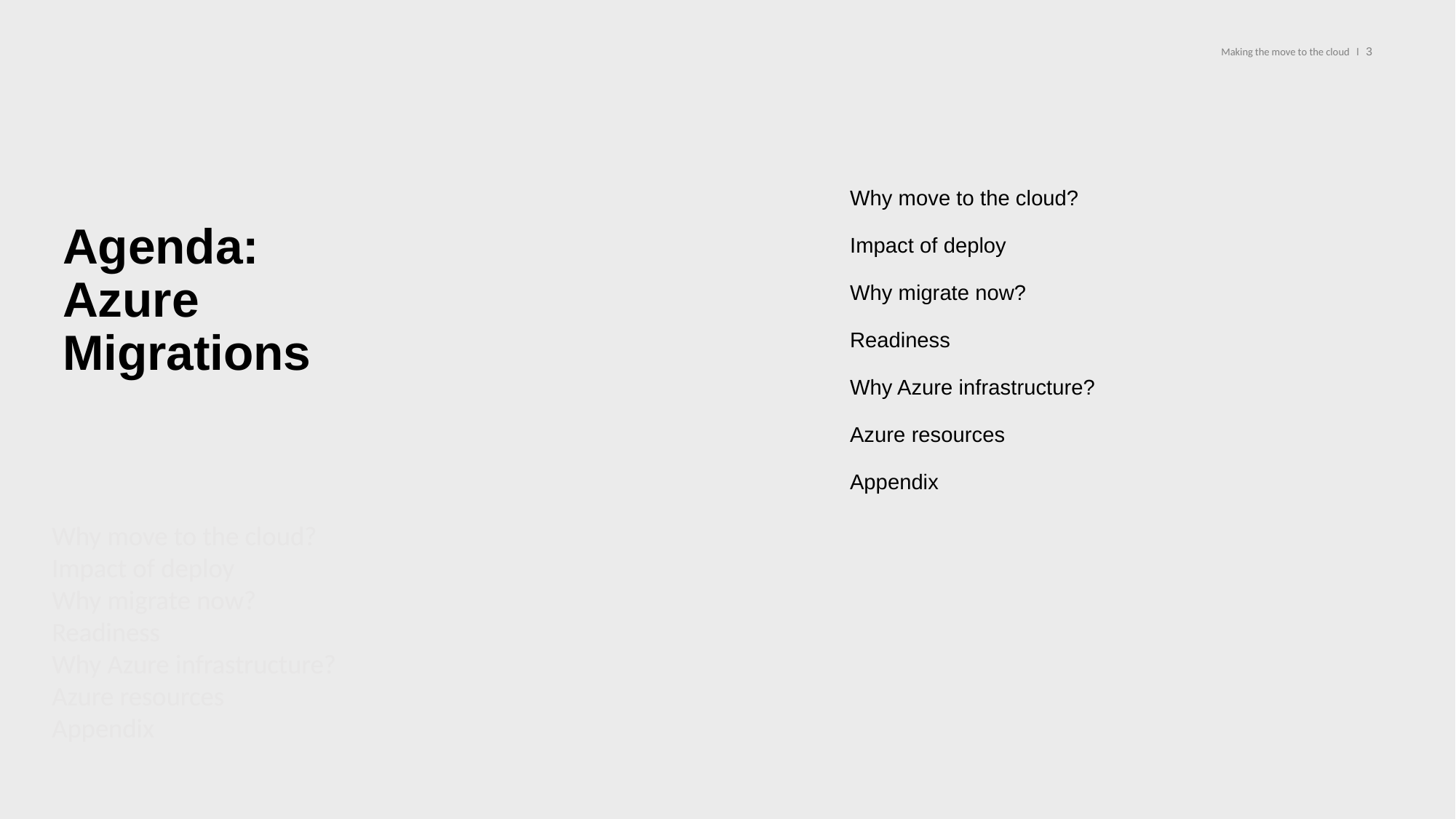

Making the move to the cloud   l   3
Why move to the cloud?
Impact of deploy
Why migrate now?
Readiness
Why Azure infrastructure?
Azure resources
Appendix

# Agenda: Azure Migrations
Why move to the cloud?
Impact of deploy
Why migrate now?
Readiness
Why Azure infrastructure?
Azure resources
Appendix